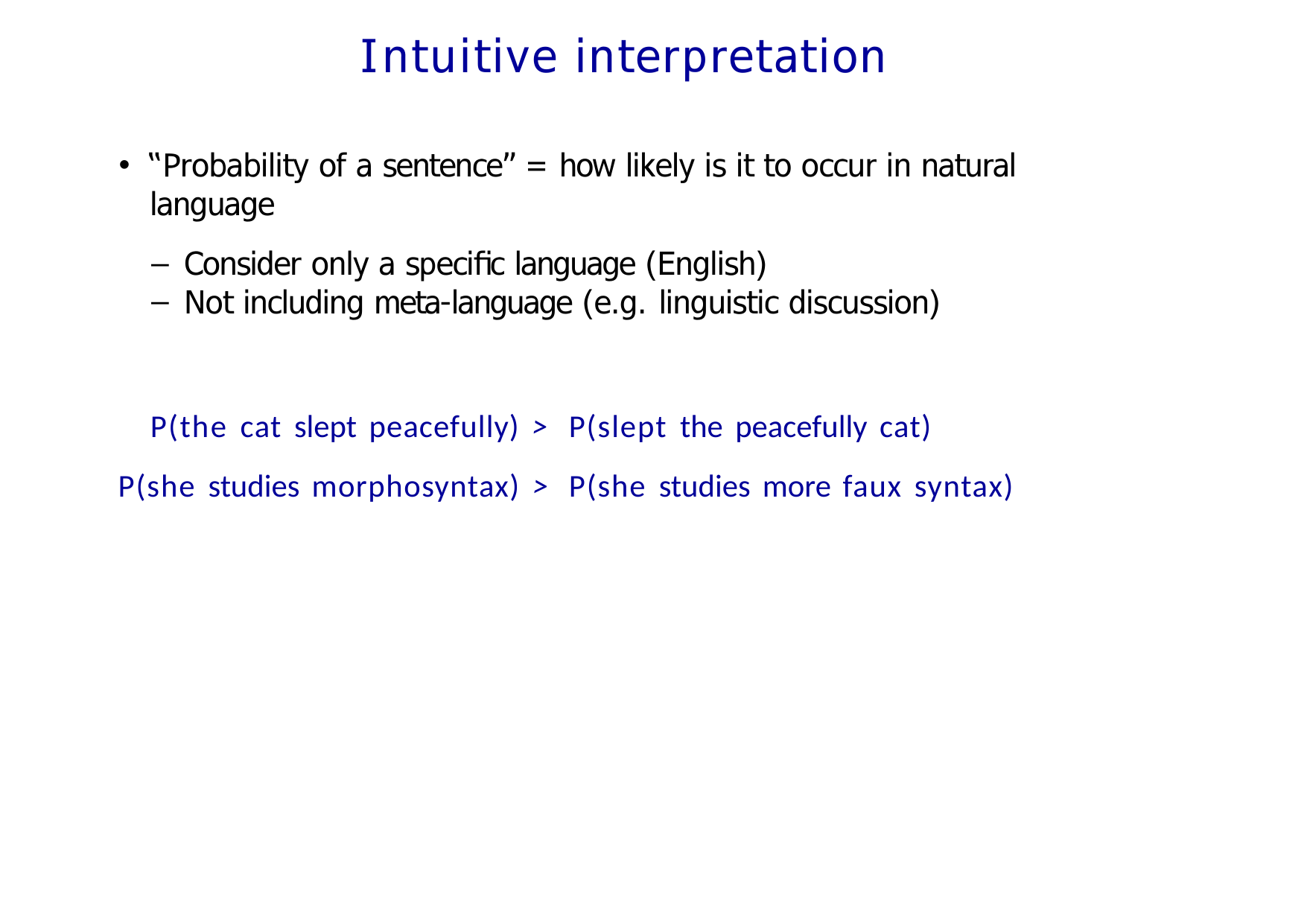

# Intuitive interpretation
“Probability of a sentence” = how likely is it to occur in natural language
Consider only a specific language (English)
Not including meta-language (e.g. linguistic discussion)

P(the cat slept peacefully) > P(slept the peacefully cat)  P(she studies morphosyntax) > P(she studies more faux syntax)